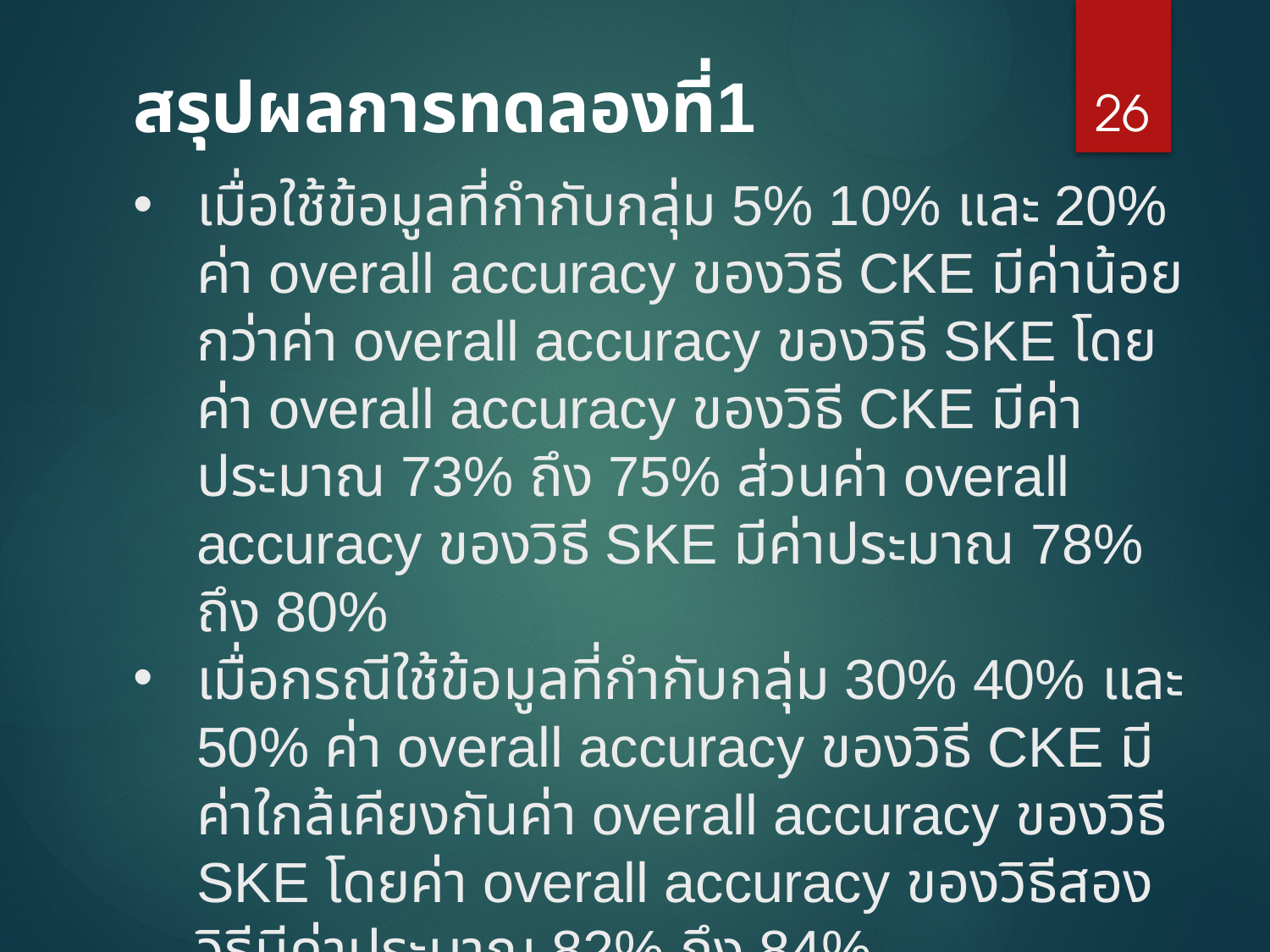

26
# สรุปผลการทดลองที่1
เมื่อใช้ข้อมูลที่กำกับกลุ่ม 5% 10% และ 20% ค่า overall accuracy ของวิธี CKE มีค่าน้อยกว่าค่า overall accuracy ของวิธี SKE โดยค่า overall accuracy ของวิธี CKE มีค่าประมาณ 73% ถึง 75% ส่วนค่า overall accuracy ของวิธี SKE มีค่าประมาณ 78% ถึง 80%
เมื่อกรณีใช้ข้อมูลที่กำกับกลุ่ม 30% 40% และ 50% ค่า overall accuracy ของวิธี CKE มีค่าใกล้เคียงกันค่า overall accuracy ของวิธี SKE โดยค่า overall accuracy ของวิธีสองวิธีมีค่าประมาณ 82% ถึง 84%